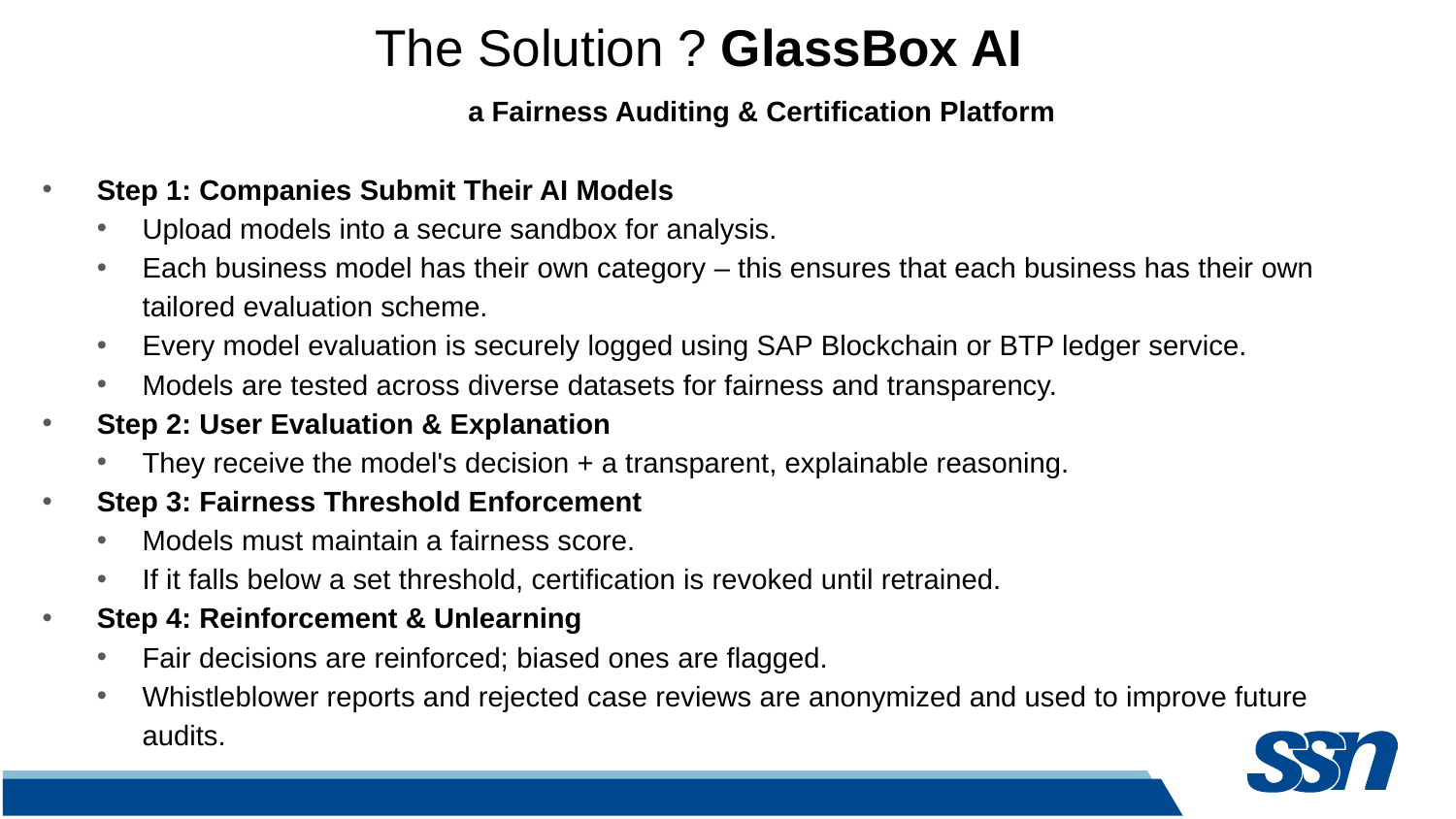

# The Solution ? GlassBox AI
    			          a Fairness Auditing & Certification Platform

Step 1: Companies Submit Their AI Models
Upload models into a secure sandbox for analysis.
Each business model has their own category – this ensures that each business has their own tailored evaluation scheme.
Every model evaluation is securely logged using SAP Blockchain or BTP ledger service.
Models are tested across diverse datasets for fairness and transparency.
Step 2: User Evaluation & Explanation
They receive the model's decision + a transparent, explainable reasoning.
Step 3: Fairness Threshold Enforcement
Models must maintain a fairness score.
If it falls below a set threshold, certification is revoked until retrained.
Step 4: Reinforcement & Unlearning
Fair decisions are reinforced; biased ones are flagged.
Whistleblower reports and rejected case reviews are anonymized and used to improve future audits.